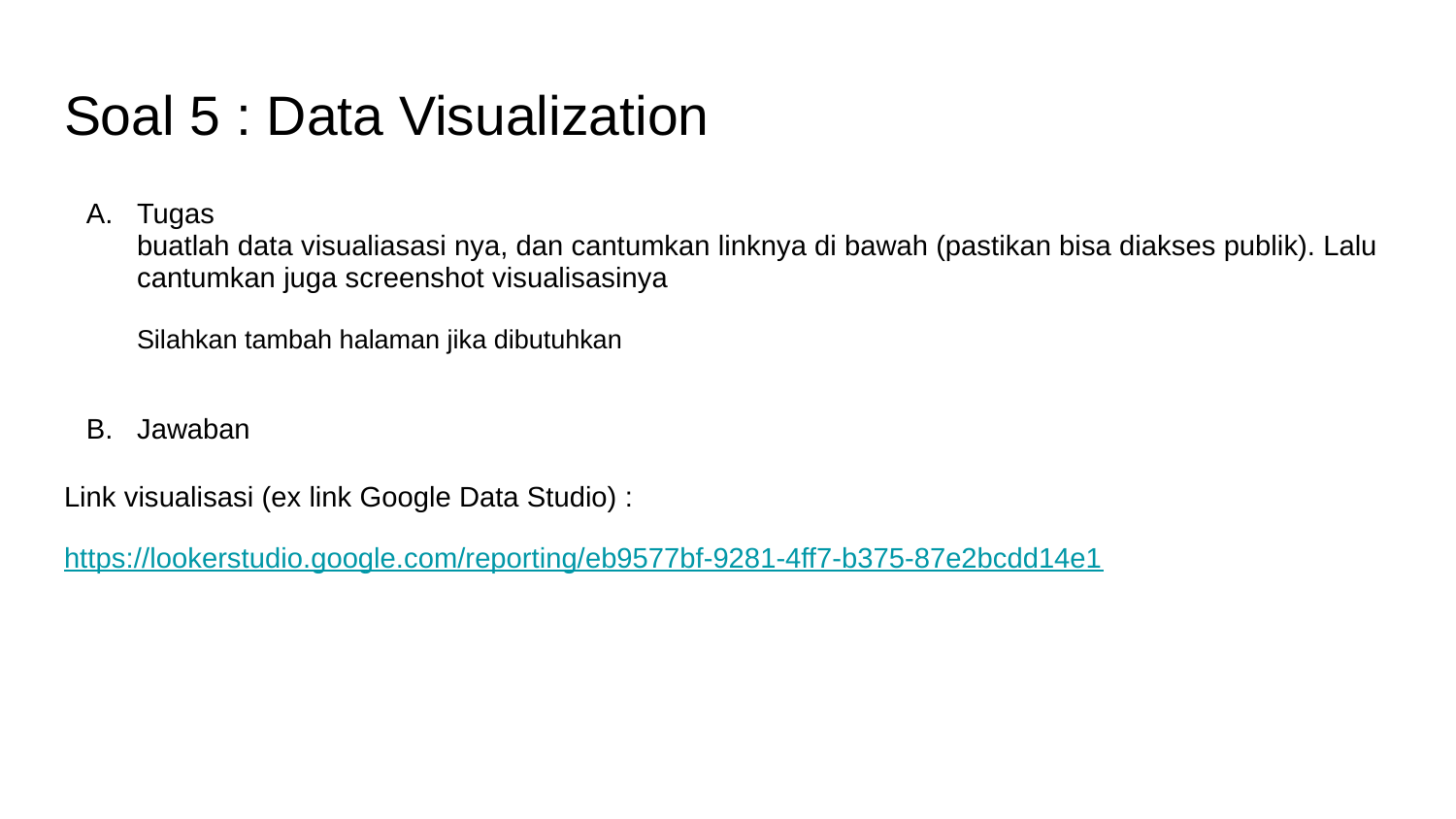

# Soal 5 : Data Visualization
Tugas
buatlah data visualiasasi nya, dan cantumkan linknya di bawah (pastikan bisa diakses publik). Lalu cantumkan juga screenshot visualisasinya
Silahkan tambah halaman jika dibutuhkan

Jawaban
Link visualisasi (ex link Google Data Studio) :
https://lookerstudio.google.com/reporting/eb9577bf-9281-4ff7-b375-87e2bcdd14e1